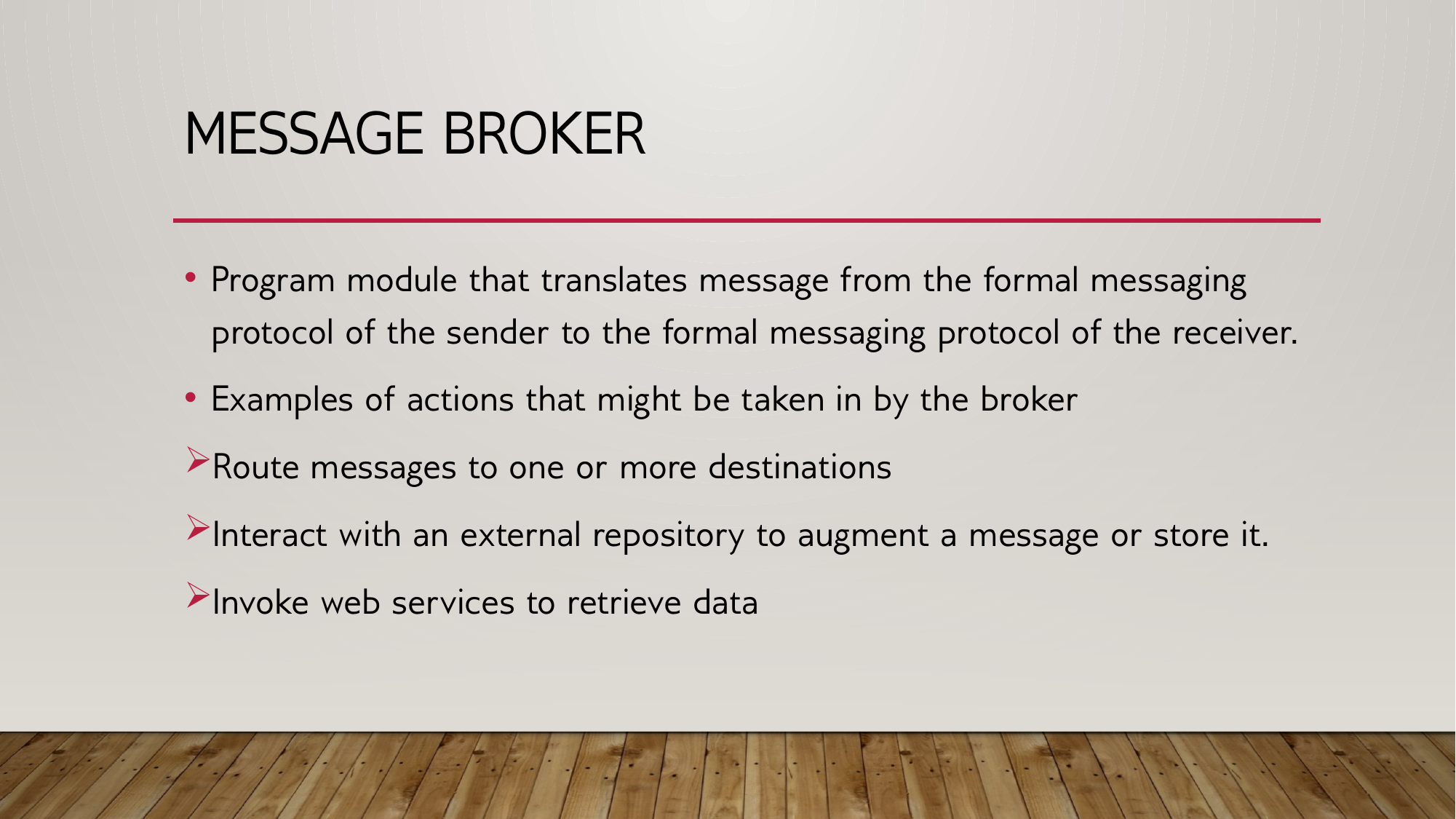

# Message broker
Program module that translates message from the formal messaging protocol of the sender to the formal messaging protocol of the receiver.
Examples of actions that might be taken in by the broker
Route messages to one or more destinations
Interact with an external repository to augment a message or store it.
Invoke web services to retrieve data